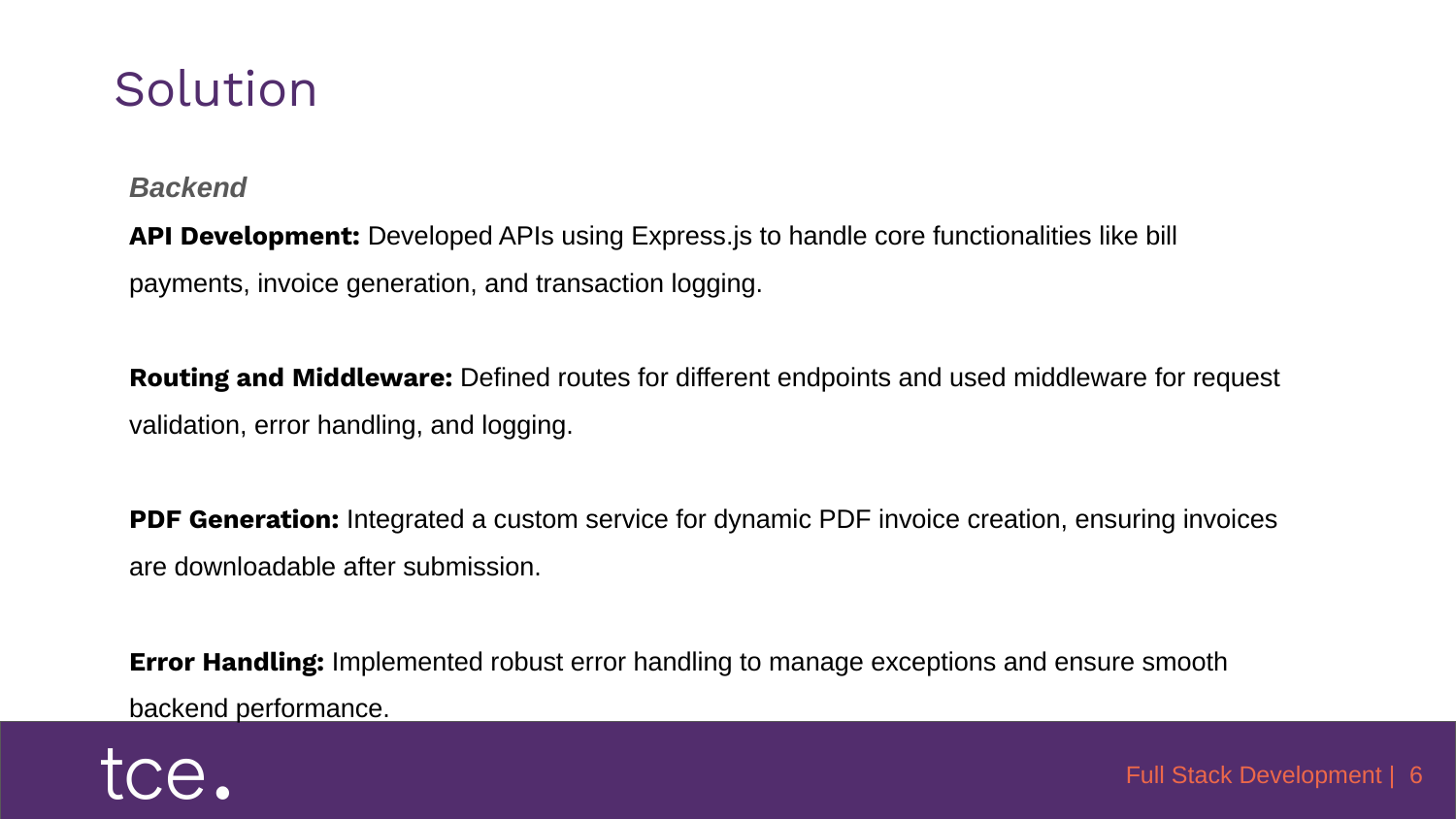

# Solution
Backend
API Development: Developed APIs using Express.js to handle core functionalities like bill payments, invoice generation, and transaction logging.

Routing and Middleware: Defined routes for different endpoints and used middleware for request validation, error handling, and logging.

PDF Generation: Integrated a custom service for dynamic PDF invoice creation, ensuring invoices are downloadable after submission.

Error Handling: Implemented robust error handling to manage exceptions and ensure smooth backend performance.

Full Stack Development |  6